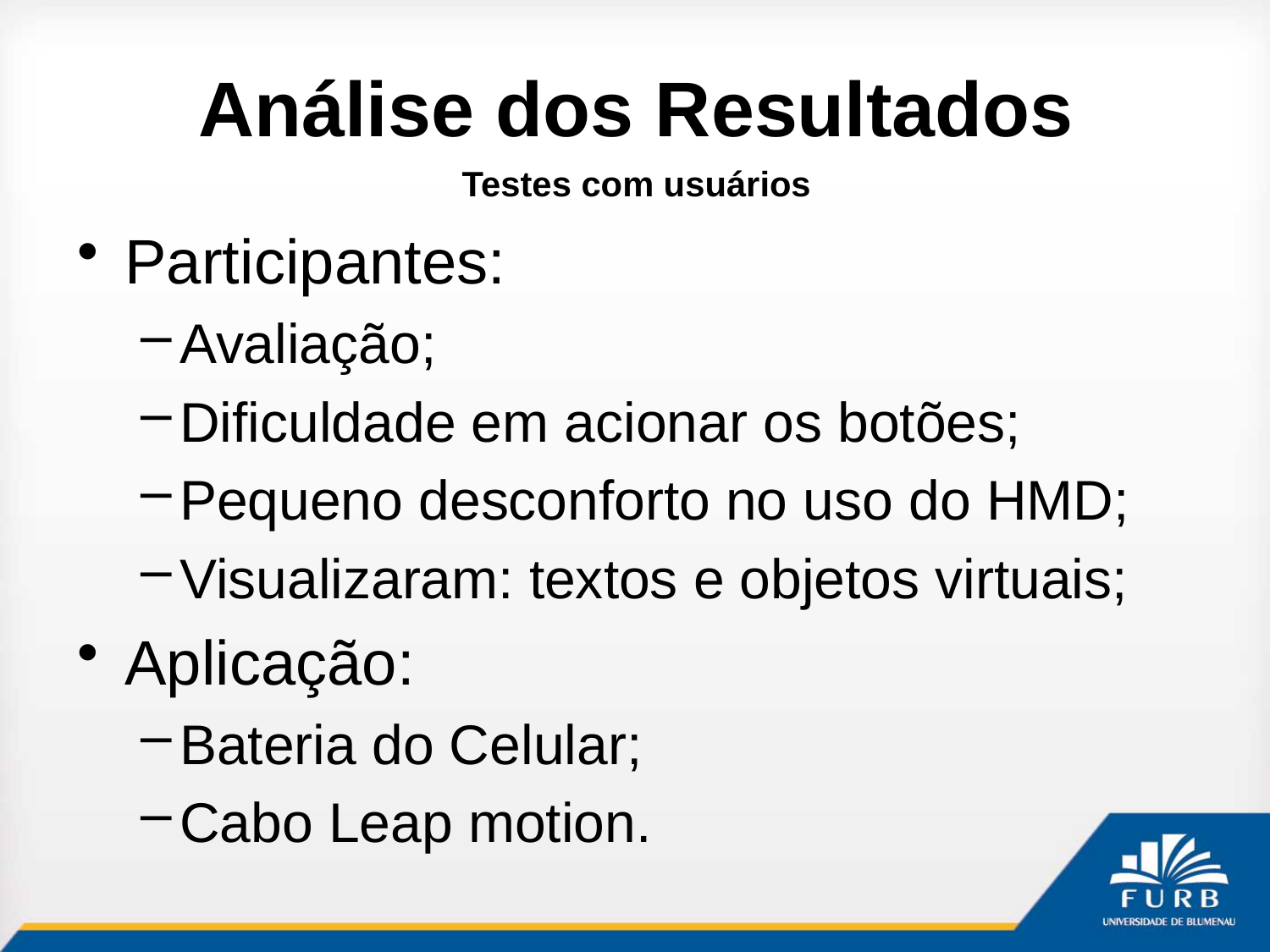

# Análise dos Resultados
Testes com usuários

Participantes:
Avaliação;
Dificuldade em acionar os botões;
Pequeno desconforto no uso do HMD;
Visualizaram: textos e objetos virtuais;
Aplicação:
Bateria do Celular;
Cabo Leap motion.